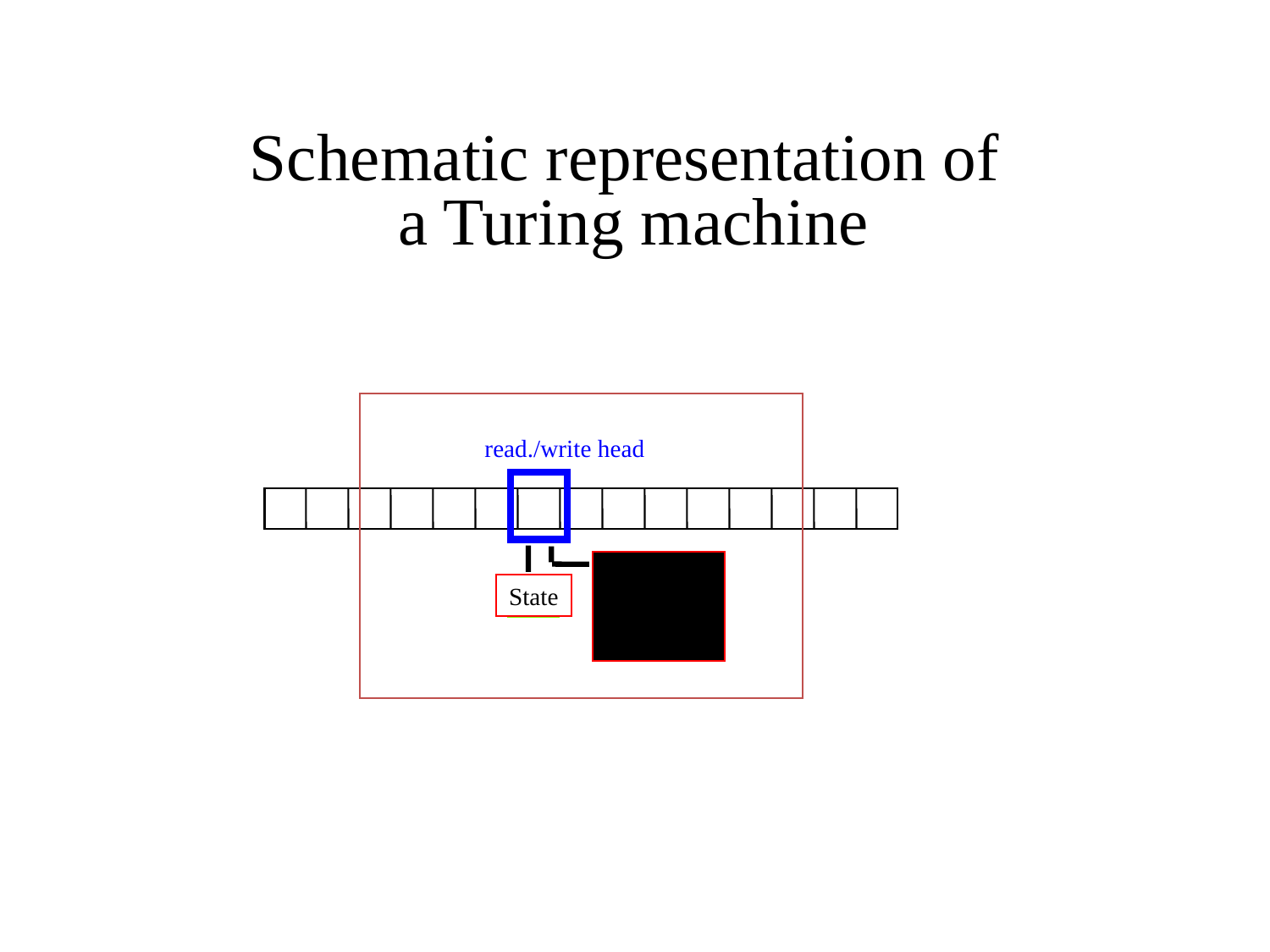

Schematic representation of
a Turing machine

read./write head

State
Program